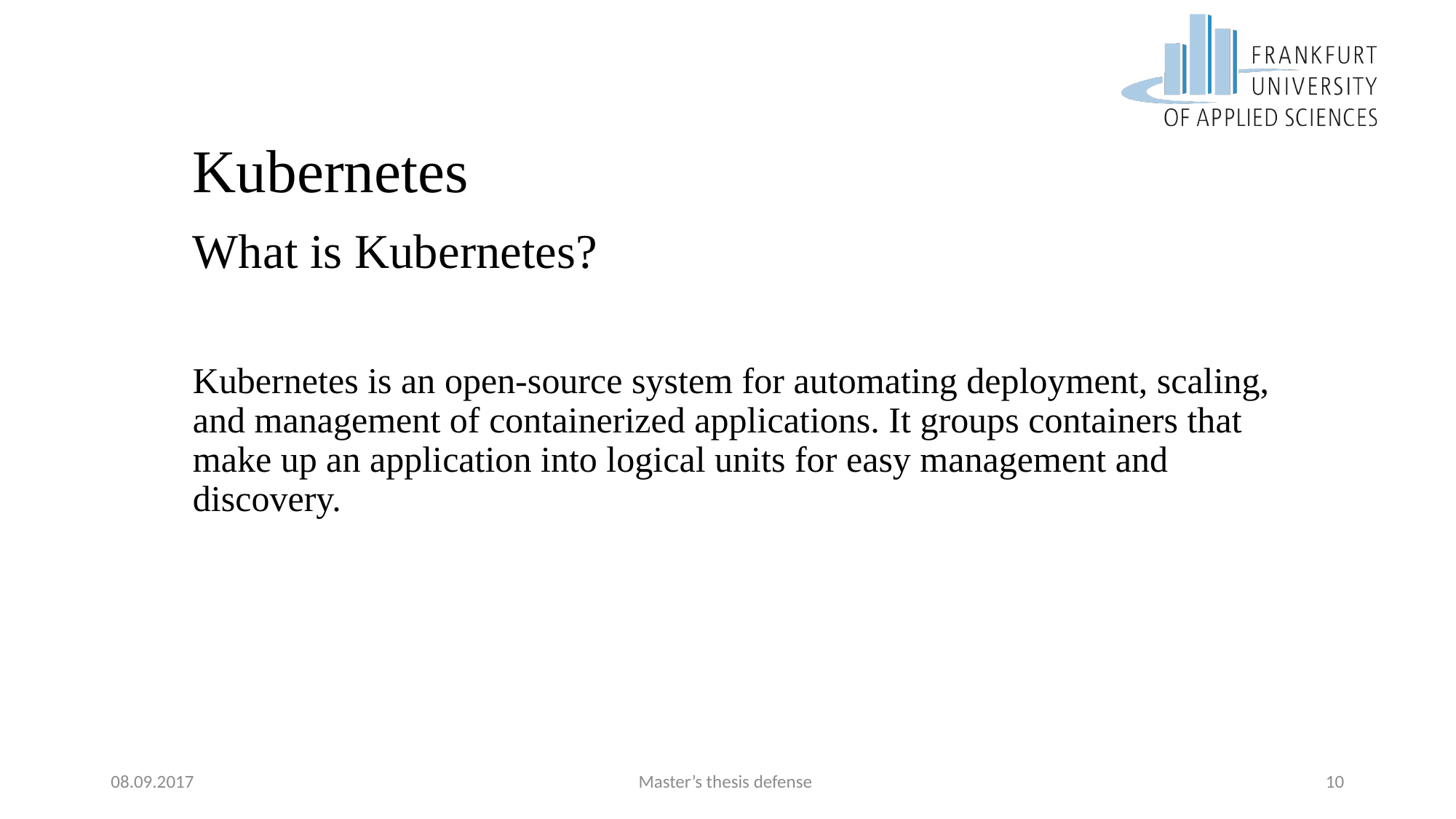

# Kubernetes
What is Kubernetes?

Kubernetes is an open-source system for automating deployment, scaling, and management of containerized applications. It groups containers that make up an application into logical units for easy management and discovery.
08.09.2017
Master’s thesis defense
10